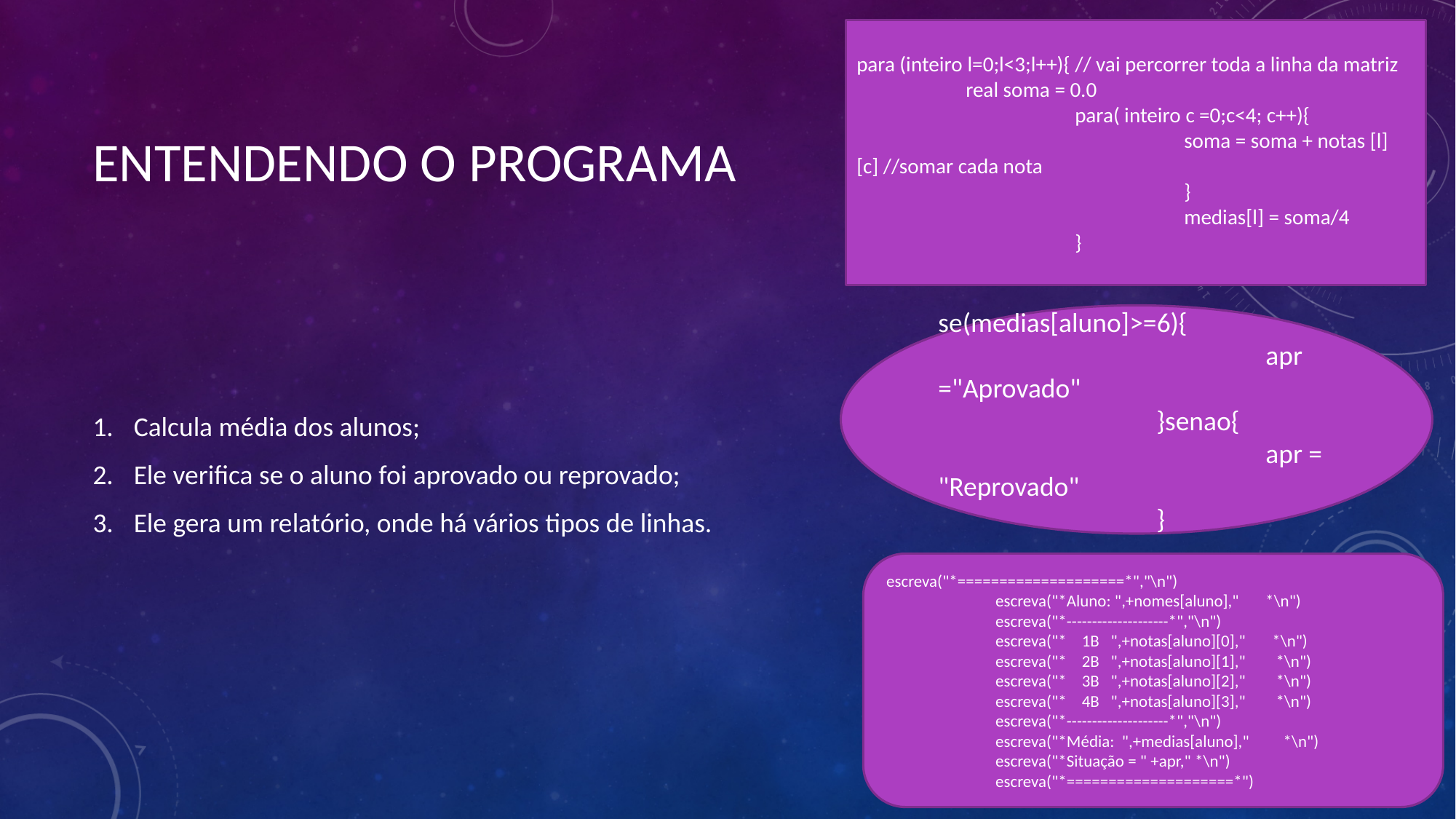

para (inteiro l=0;l<3;l++){ // vai percorrer toda a linha da matriz
	real soma = 0.0
		para( inteiro c =0;c<4; c++){
			soma = soma + notas [l][c] //somar cada nota
			}
			medias[l] = soma/4
		}
# Entendendo o programa
Calcula média dos alunos;
Ele verifica se o aluno foi aprovado ou reprovado;
Ele gera um relatório, onde há vários tipos de linhas.
se(medias[aluno]>=6){
			apr ="Aprovado"
		}senao{
			apr = "Reprovado"
		}
escreva("*====================*","\n")
	escreva("*Aluno: ",+nomes[aluno],"       *\n")
	escreva("*--------------------*","\n")
	escreva("*    1B   ",+notas[aluno][0],"       *\n")
	escreva("*    2B   ",+notas[aluno][1],"        *\n")
	escreva("*    3B   ",+notas[aluno][2],"        *\n")
	escreva("*    4B   ",+notas[aluno][3],"        *\n")
	escreva("*--------------------*","\n")
	escreva("*Média:  ",+medias[aluno],"         *\n")
	escreva("*Situação = " +apr," *\n")
	escreva("*====================*")